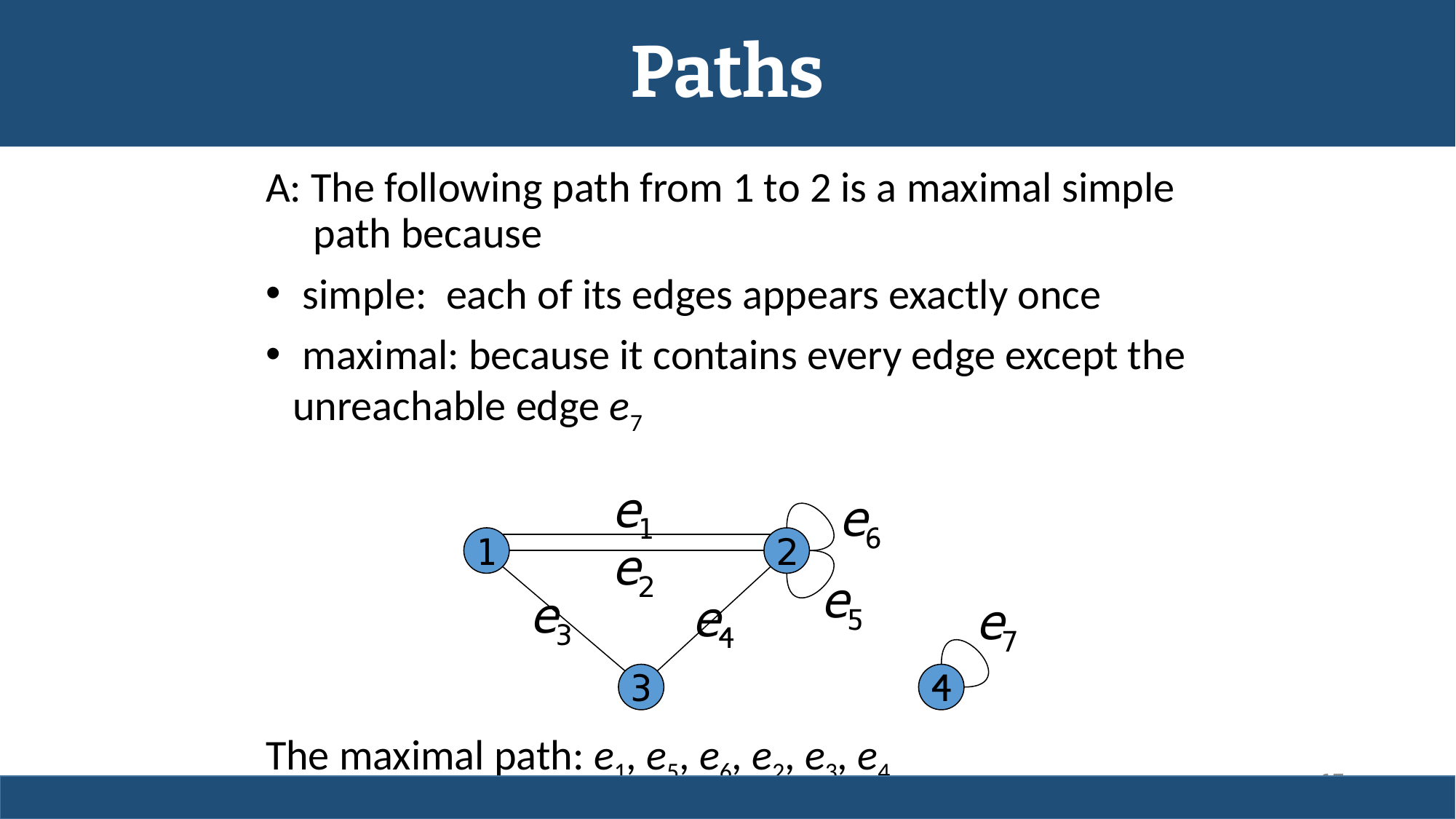

Paths
# Paths
A: The following path from 1 to 2 is a maximal simple path because
 simple:  each of its edges appears exactly once
 maximal: because it contains every edge except the unreachable edge e7

The maximal path: e1, e5, e6, e2, e3, e4
e1
e6
1
2
e2
e5
e3
e4
e7
3
4
17